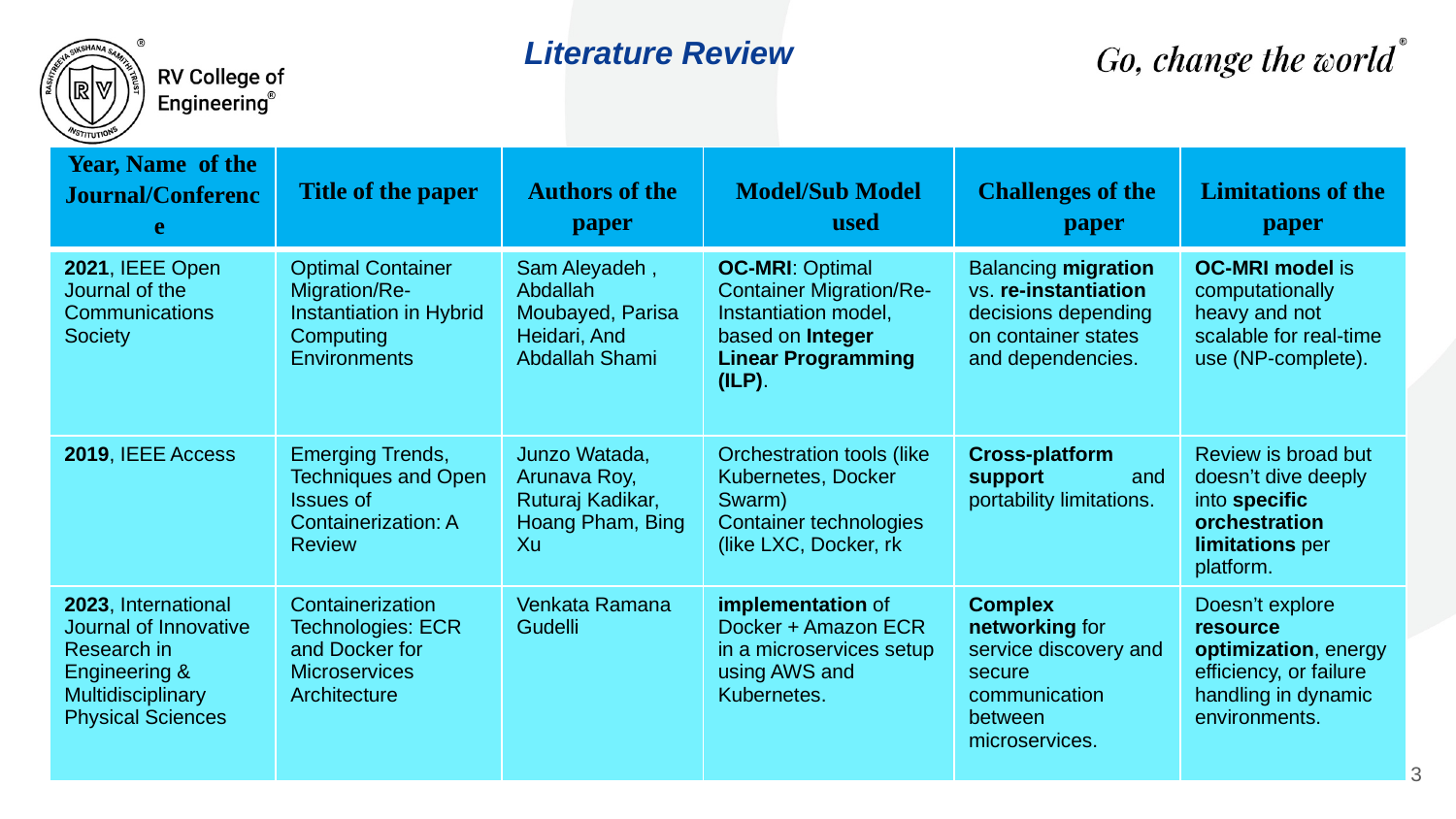

# Literature Review
| Year, Name of the Journal/Conference | Title of the paper | Authors of the paper | Model/Sub Model used | Challenges of the paper | Limitations of the paper |
| --- | --- | --- | --- | --- | --- |
| 2021, IEEE Open Journal of the Communications Society | Optimal Container Migration/Re-Instantiation in Hybrid Computing Environments | Sam Aleyadeh , Abdallah Moubayed, Parisa Heidari, And Abdallah Shami | OC-MRI: Optimal Container Migration/Re-Instantiation model, based on Integer Linear Programming (ILP). | Balancing migration vs. re-instantiation decisions depending on container states and dependencies. | OC-MRI model is computationally heavy and not scalable for real-time use (NP-complete). |
| 2019, IEEE Access | Emerging Trends, Techniques and Open Issues of Containerization: A Review | Junzo Watada, Arunava Roy, Ruturaj Kadikar, Hoang Pham, Bing Xu | Orchestration tools (like Kubernetes, Docker Swarm) Container technologies (like LXC, Docker, rk | Cross-platform support and portability limitations. | Review is broad but doesn’t dive deeply into specific orchestration limitations per platform. |
| 2023, International Journal of Innovative Research in Engineering & Multidisciplinary Physical Sciences | Containerization Technologies: ECR and Docker for Microservices Architecture | Venkata Ramana Gudelli | implementation of Docker + Amazon ECR in a microservices setup using AWS and Kubernetes. | Complex networking for service discovery and secure communication between microservices. | Doesn’t explore resource optimization, energy efficiency, or failure handling in dynamic environments. |

Monday, 19 May 2025
RV COLLEGE OF ENGINEERING
3